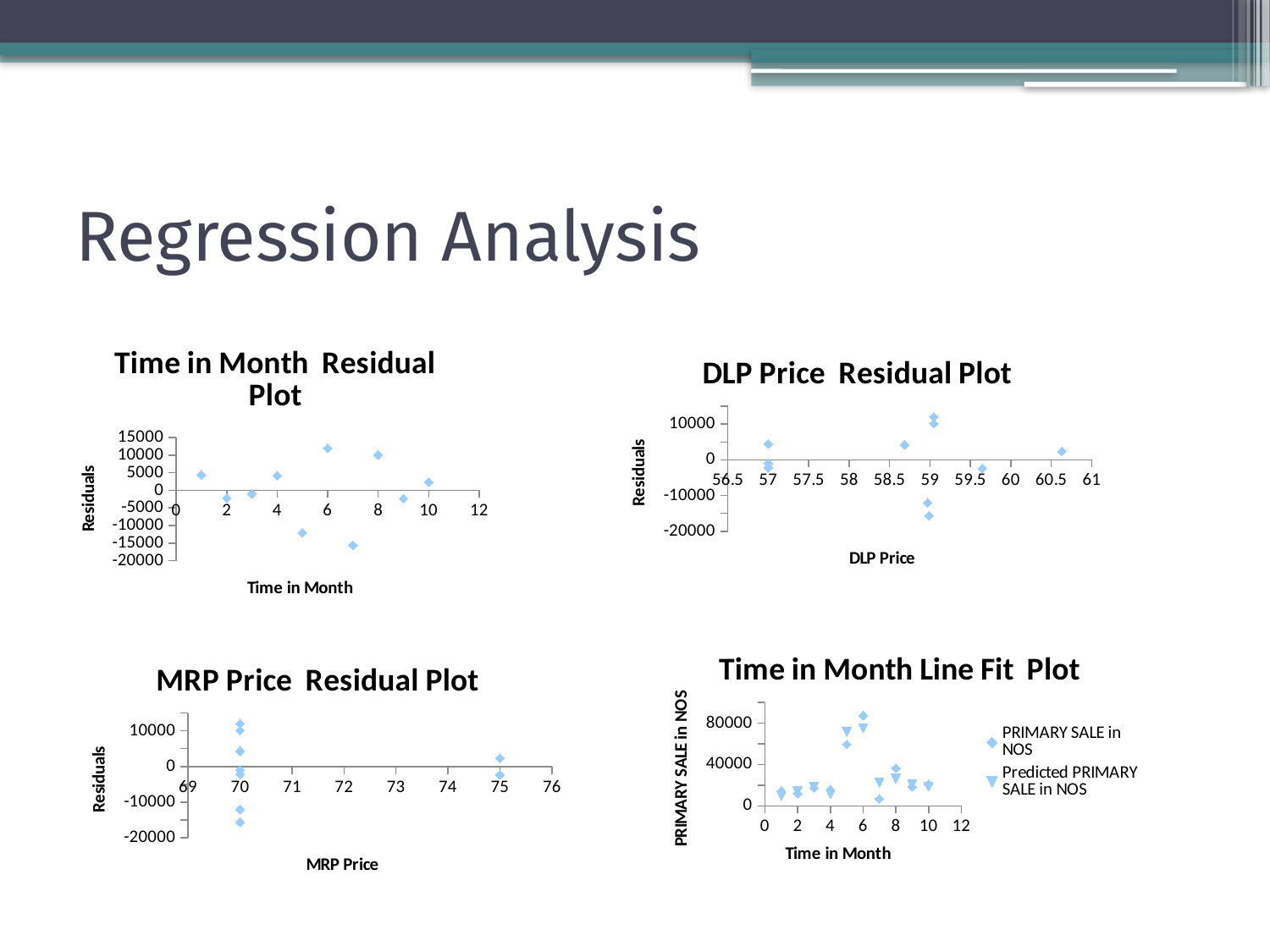

# Regression Analysis

### Chart: Time in Month  Residual Plot

| Category |  |
|---|---|

### Chart: DLP Price  Residual Plot

| Category |  |
|---|---|

### Chart: Time in Month Line Fit  Plot

| Category |  |  |
|---|---|---|

### Chart: MRP Price  Residual Plot

| Category |  |
|---|---|